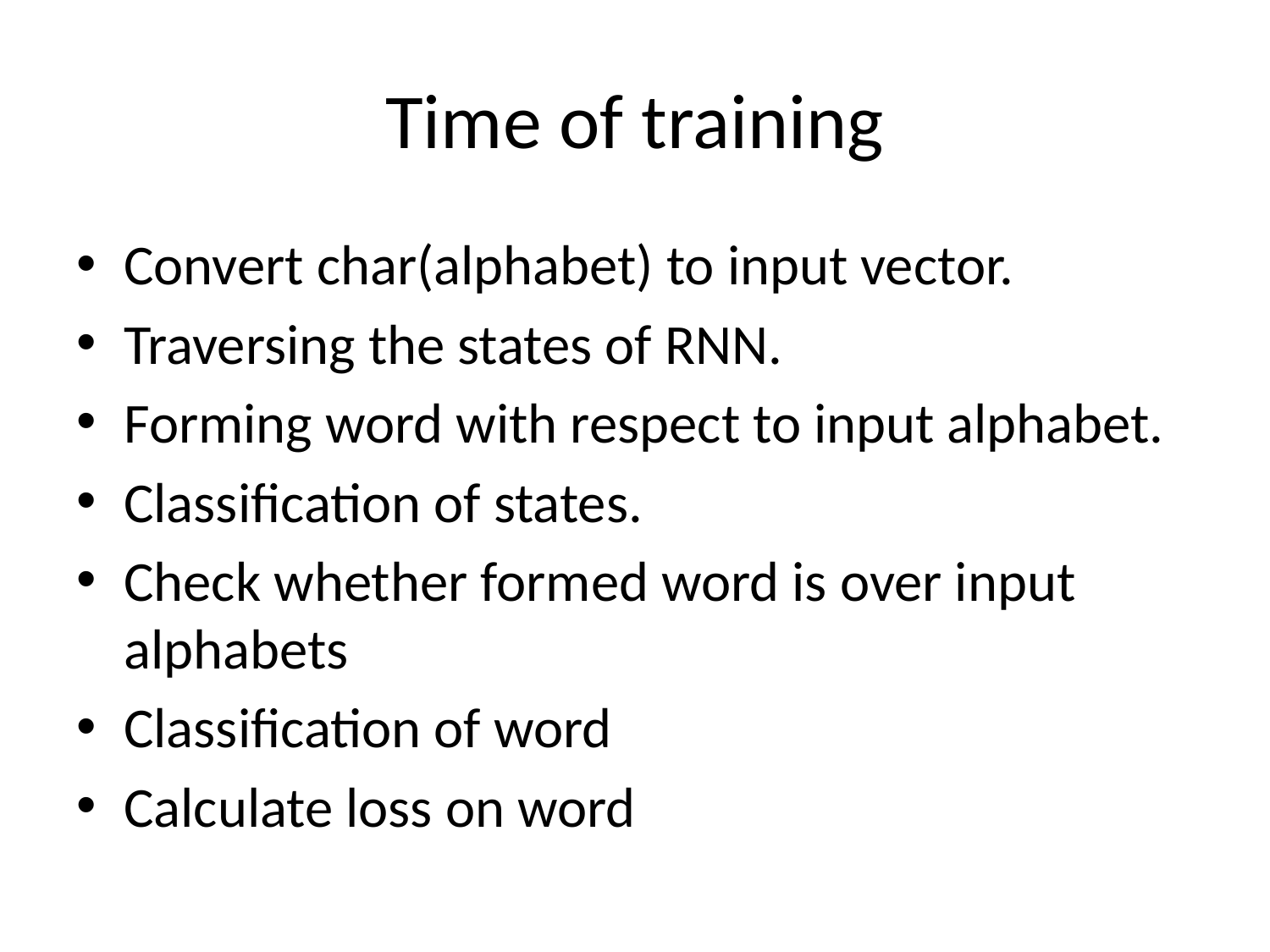

# Time of training
Convert char(alphabet) to input vector.
Traversing the states of RNN.
Forming word with respect to input alphabet.
Classification of states.
Check whether formed word is over input alphabets
Classification of word
Calculate loss on word